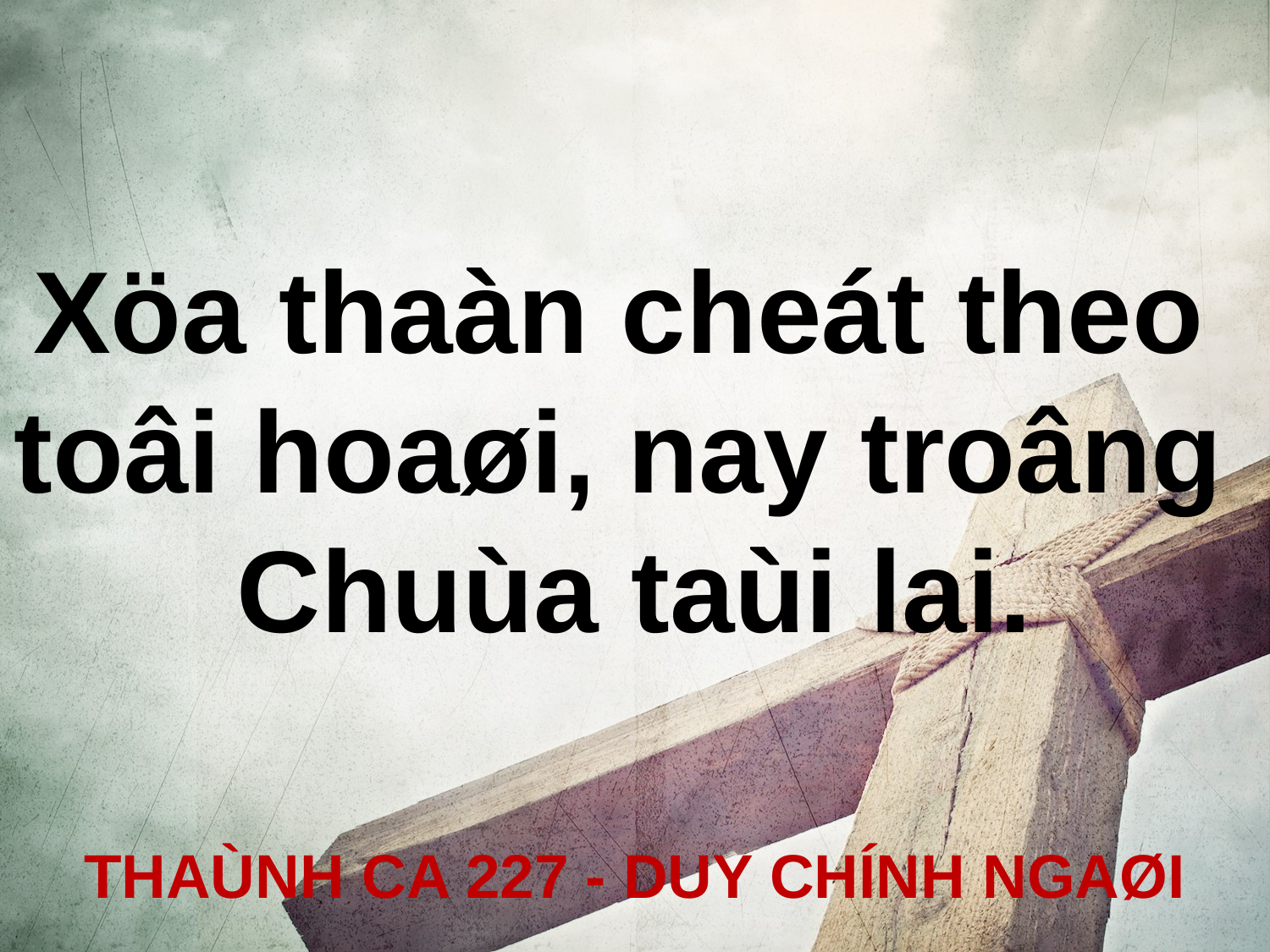

Xöa thaàn cheát theo
toâi hoaøi, nay troâng
Chuùa taùi lai.
THAÙNH CA 227 - DUY CHÍNH NGAØI